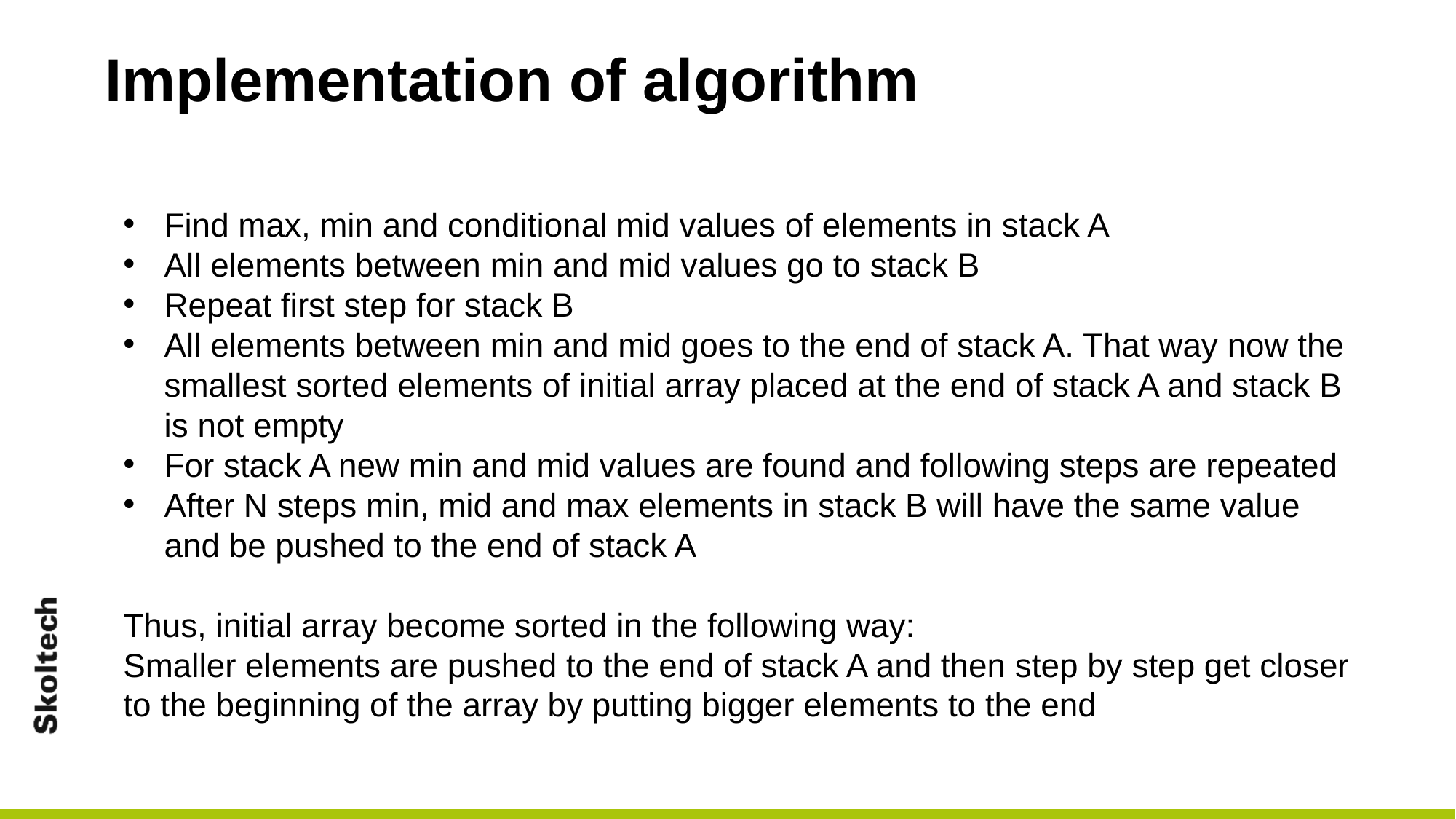

# Implementation of algorithm
Find max, min and conditional mid values of elements in stack A
All elements between min and mid values go to stack B
Repeat first step for stack B
All elements between min and mid goes to the end of stack A. That way now the smallest sorted elements of initial array placed at the end of stack A and stack B is not empty
For stack A new min and mid values are found and following steps are repeated
After N steps min, mid and max elements in stack B will have the same value and be pushed to the end of stack A

Thus, initial array become sorted in the following way:
Smaller elements are pushed to the end of stack A and then step by step get closer to the beginning of the array by putting bigger elements to the end
4